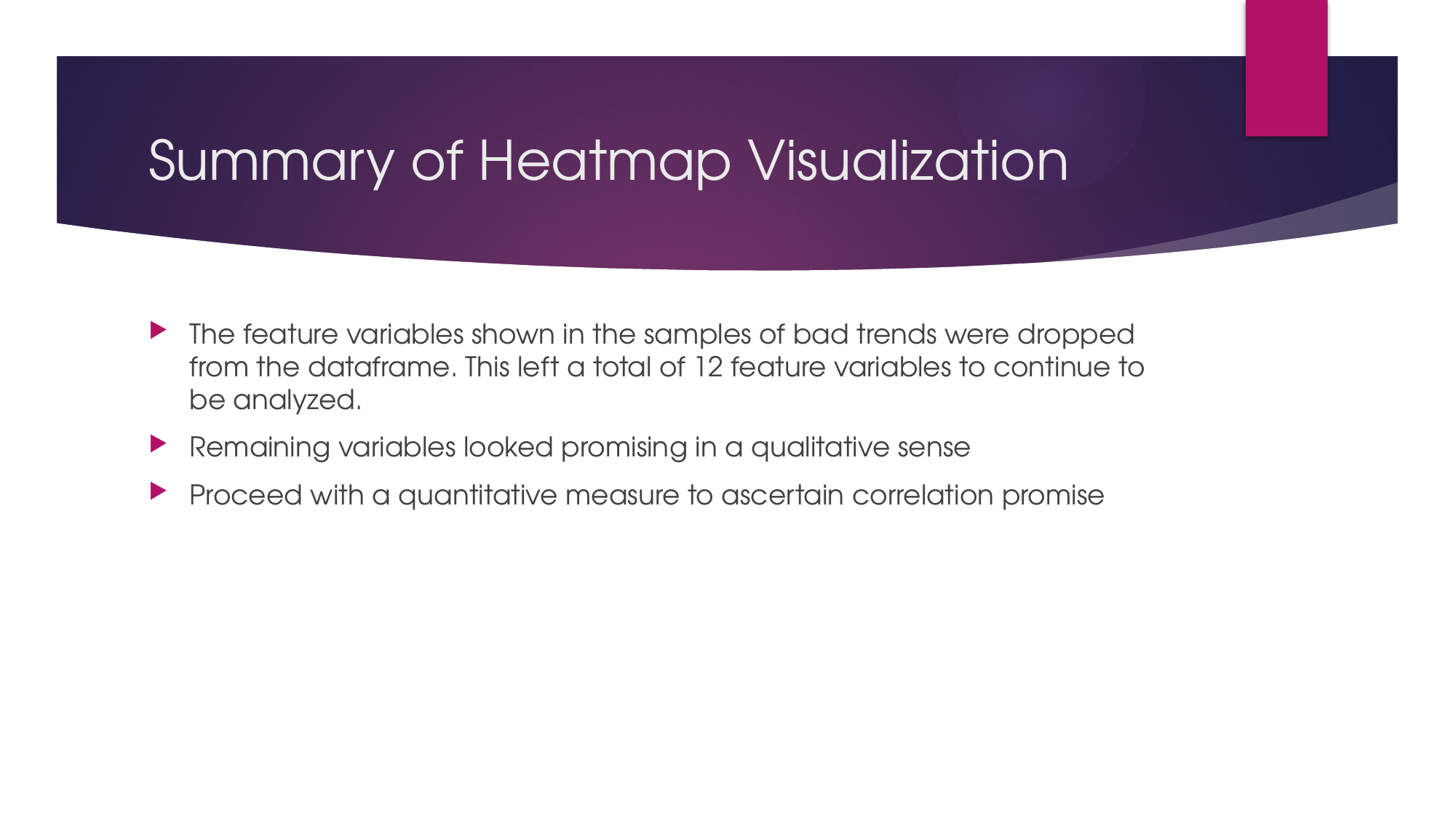

# Summary of Heatmap Visualization
The feature variables shown in the samples of bad trends were dropped from the dataframe. This left a total of 12 feature variables to continue to be analyzed.
Remaining variables looked promising in a qualitative sense
Proceed with a quantitative measure to ascertain correlation promise